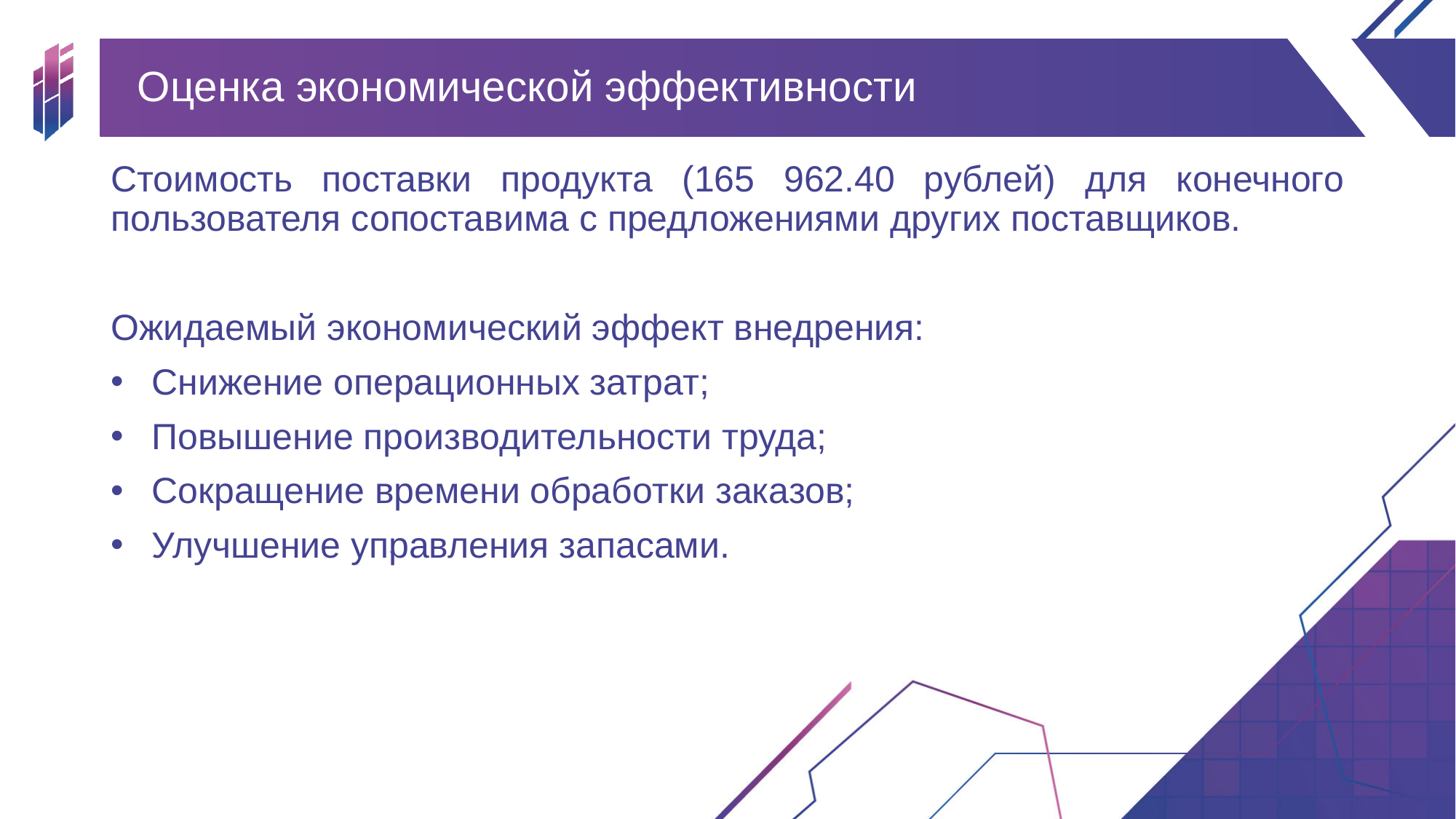

# Оценка экономической эффективности
Стоимость поставки продукта (165 962.40 рублей) для конечного пользователя сопоставима с предложениями других поставщиков.

Ожидаемый экономический эффект внедрения:
Снижение операционных затрат;
Повышение производительности труда;
Сокращение времени обработки заказов;
Улучшение управления запасами.